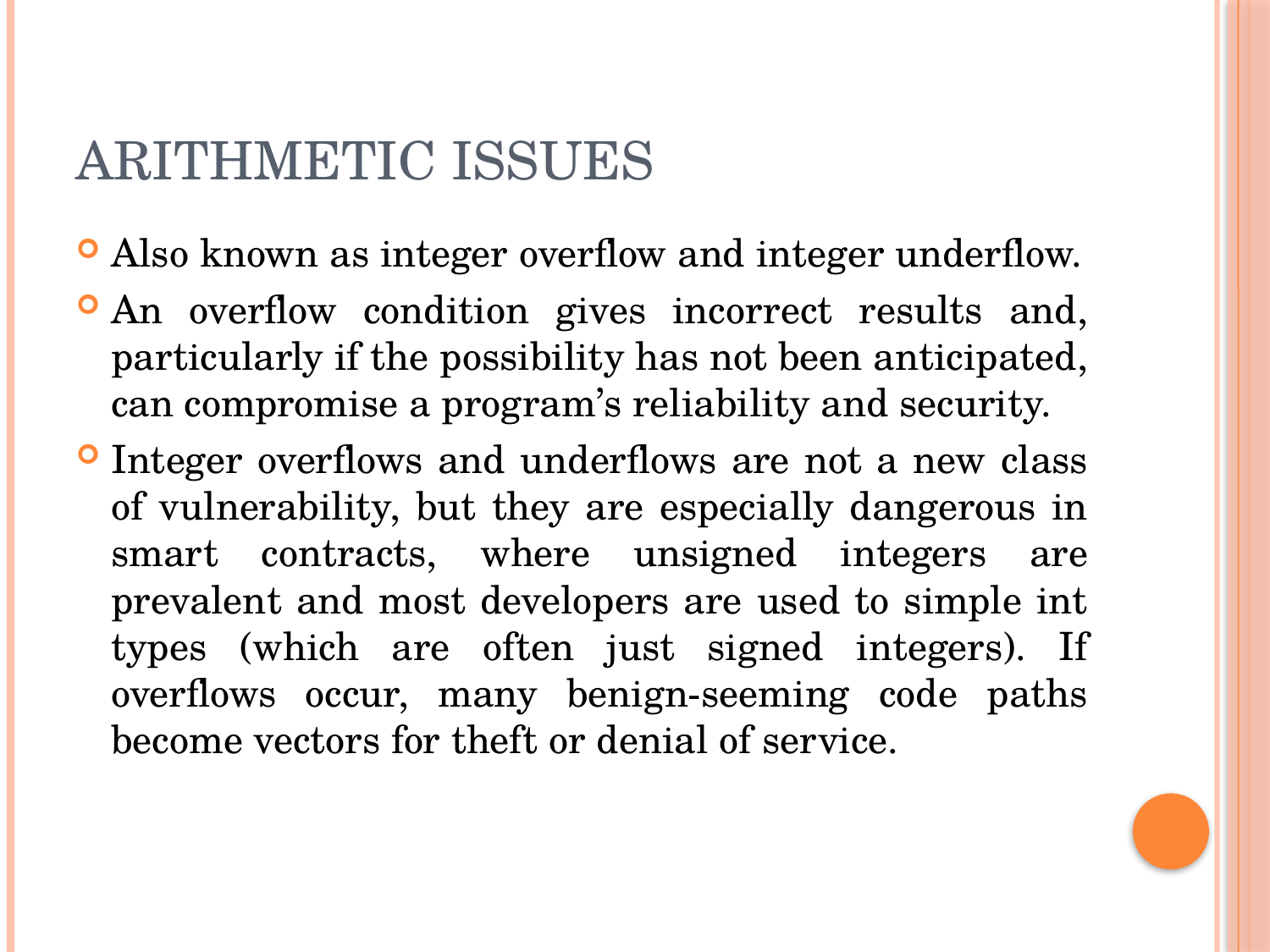

# Arithmetic Issues
Also known as integer overflow and integer underflow.
An overflow condition gives incorrect results and, particularly if the possibility has not been anticipated, can compromise a program’s reliability and security.
Integer overflows and underflows are not a new class of vulnerability, but they are especially dangerous in smart contracts, where unsigned integers are prevalent and most developers are used to simple int types (which are often just signed integers). If overflows occur, many benign-seeming code paths become vectors for theft or denial of service.